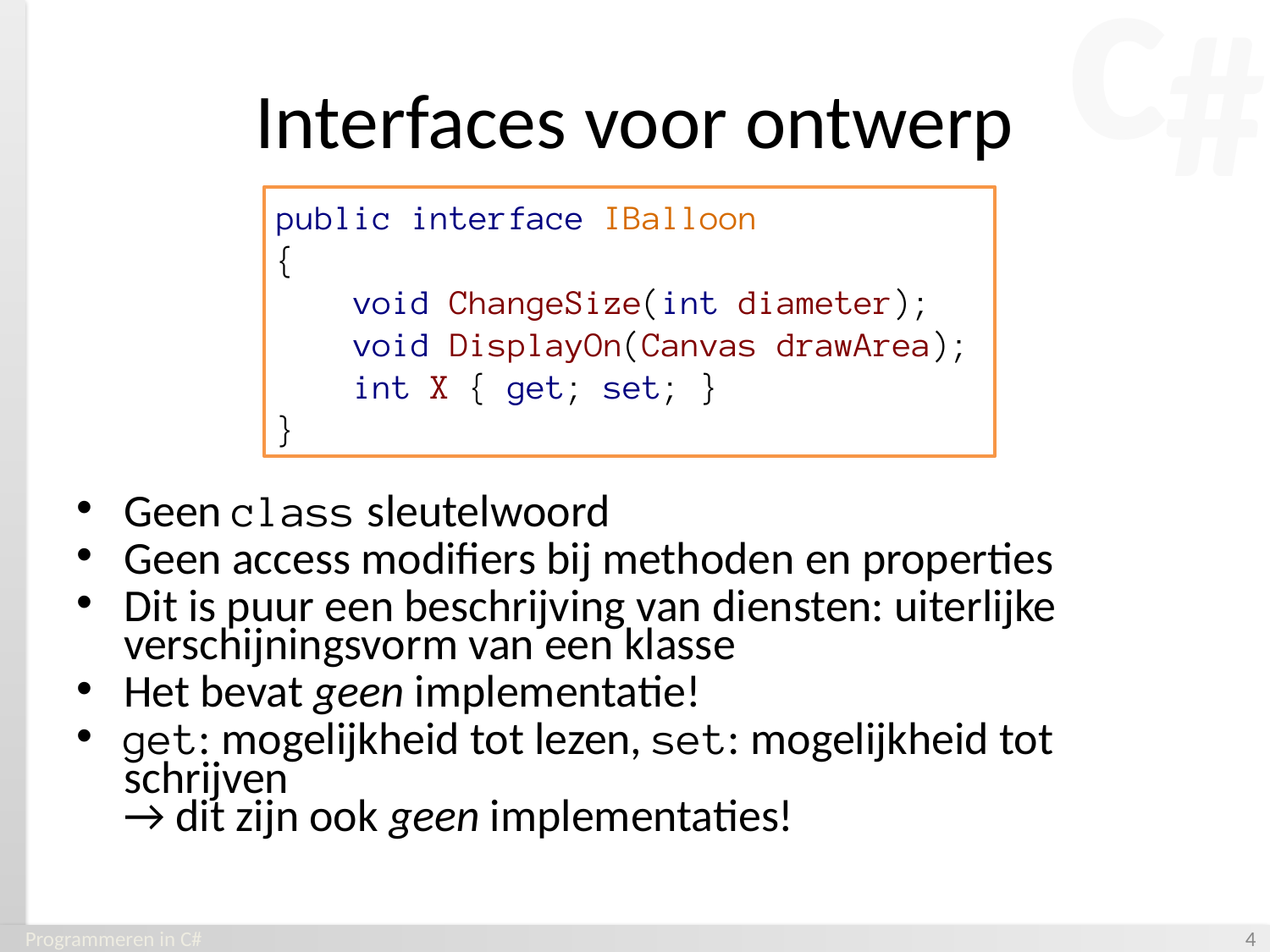

# Interfaces voor ontwerp
public interface IBalloon
{
    void ChangeSize(int diameter);
    void DisplayOn(Canvas drawArea);
    int X { get; set; }
}
Geen class sleutelwoord
Geen access modifiers bij methoden en properties
Dit is puur een beschrijving van diensten: uiterlijke verschijningsvorm van een klasse
Het bevat geen implementatie!
get: mogelijkheid tot lezen, set: mogelijkheid tot schrijven
→ dit zijn ook geen implementaties!
Programmeren in C#
4